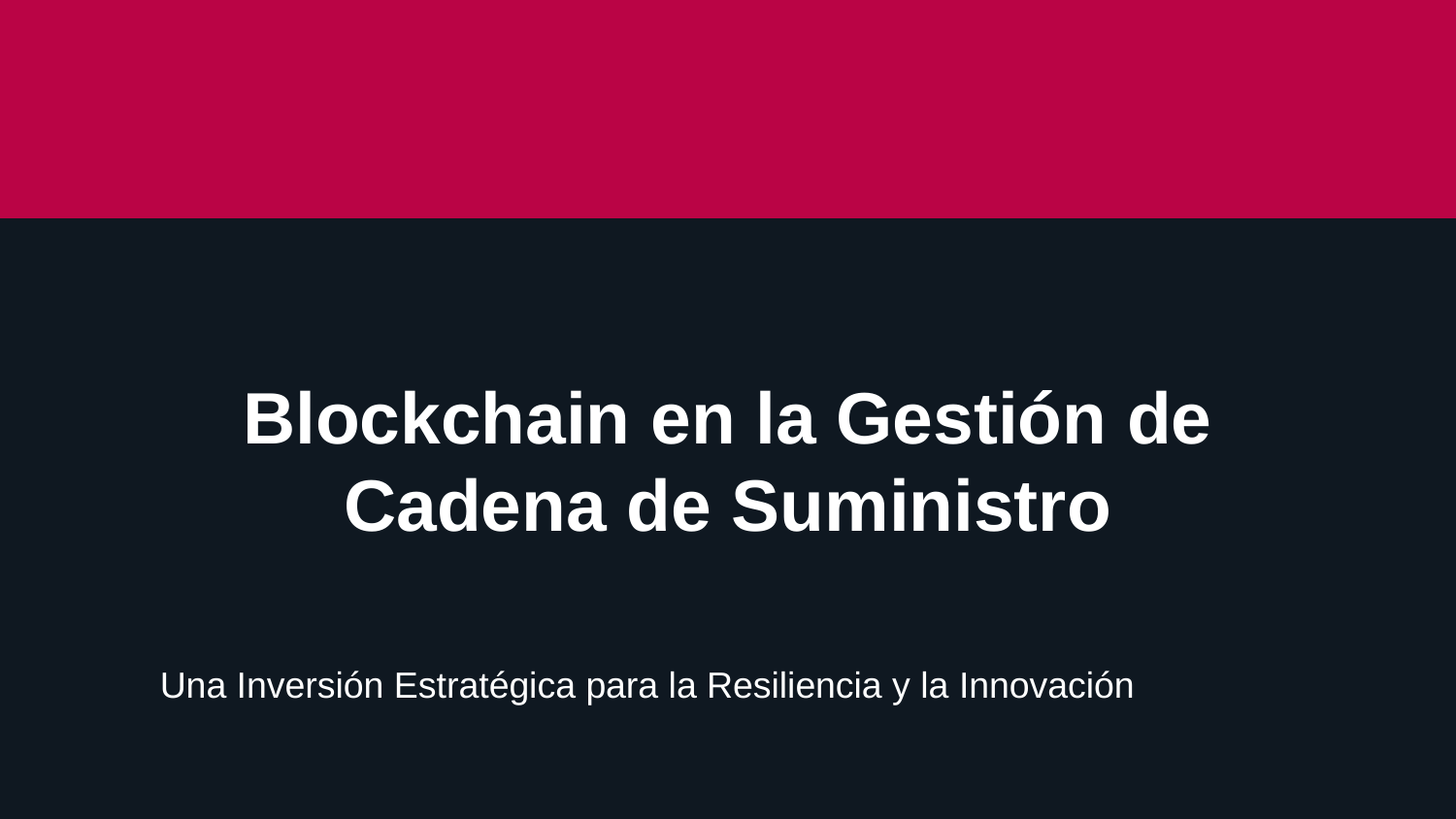

Blockchain en la Gestión de Cadena de Suministro
Una Inversión Estratégica para la Resiliencia y la Innovación